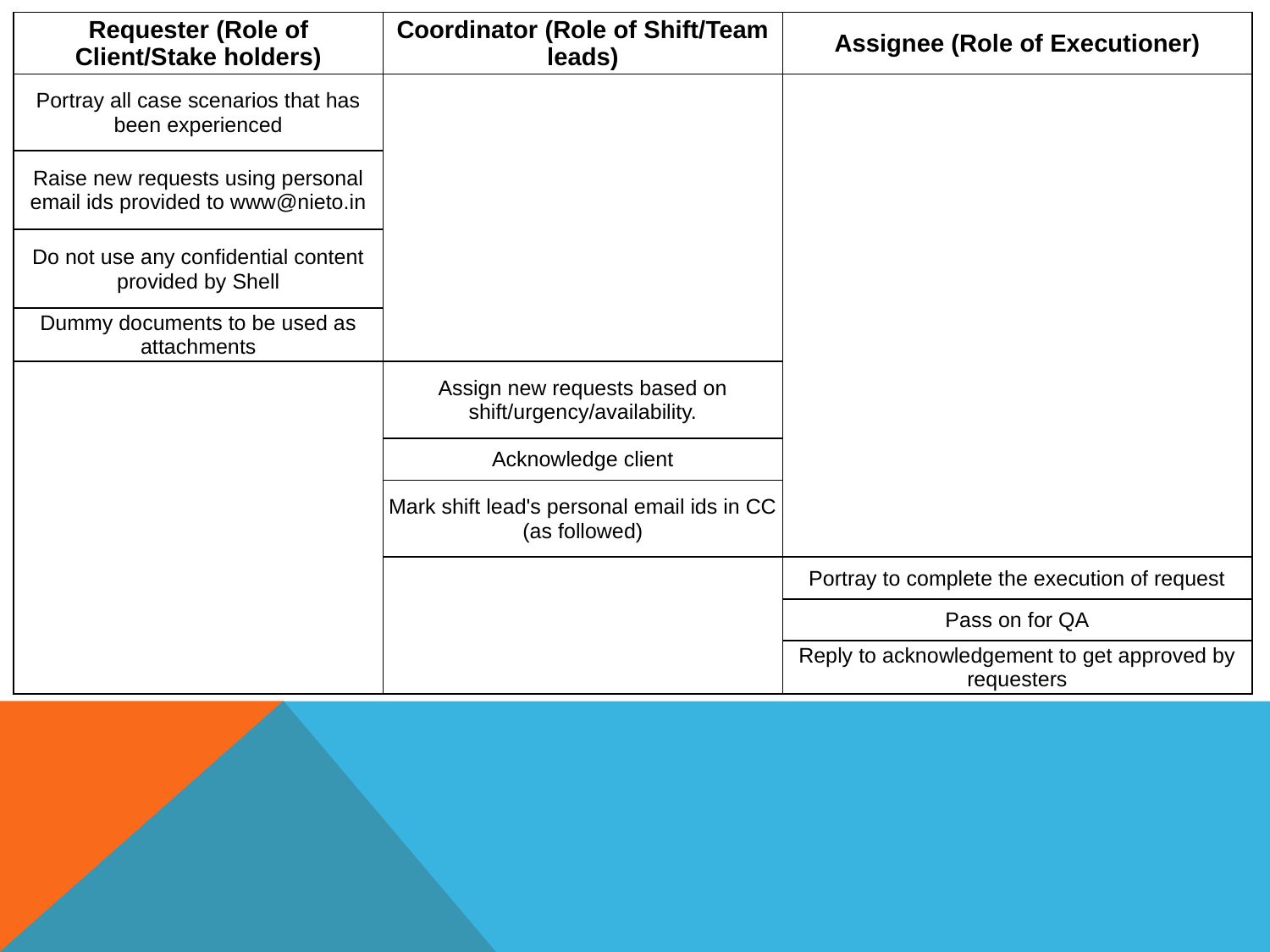

| Requester (Role of Client/Stake holders) | Coordinator (Role of Shift/Team leads) | Assignee (Role of Executioner) |
| --- | --- | --- |
| Portray all case scenarios that has been experienced |  |  |
| Raise new requests using personal email ids provided to www@nieto.in |  |  |
| Do not use any confidential content provided by Shell |  |  |
| Dummy documents to be used as attachments |  |  |
|  | Assign new requests based on shift/urgency/availability. |  |
|  | Acknowledge client |  |
|  | Mark shift lead's personal email ids in CC (as followed) |  |
|  |  | Portray to complete the execution of request |
|  |  | Pass on for QA |
|  |  | Reply to acknowledgement to get approved by requesters |